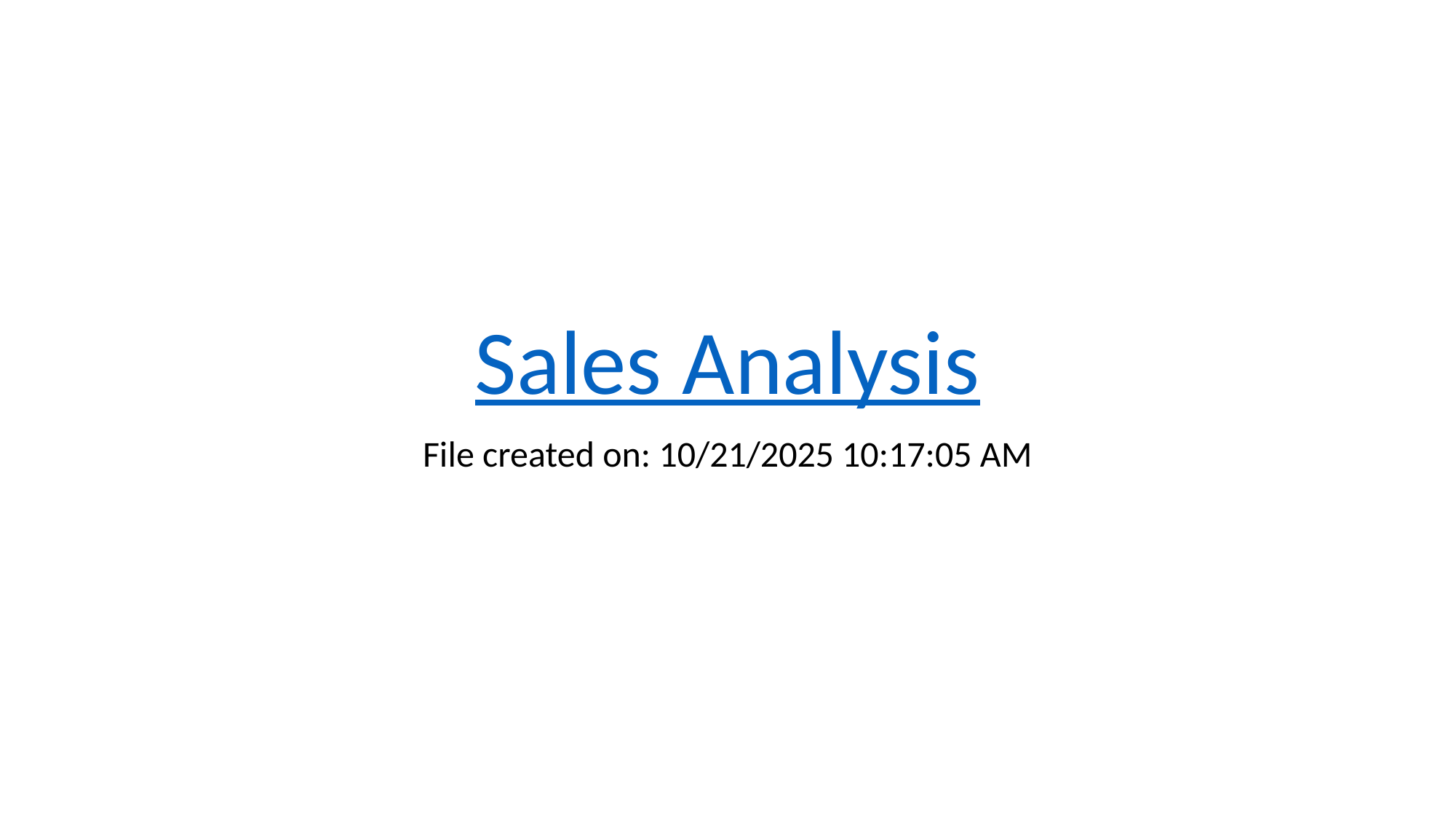

# Sales Analysis
File created on: 10/21/2025 10:17:05 AM